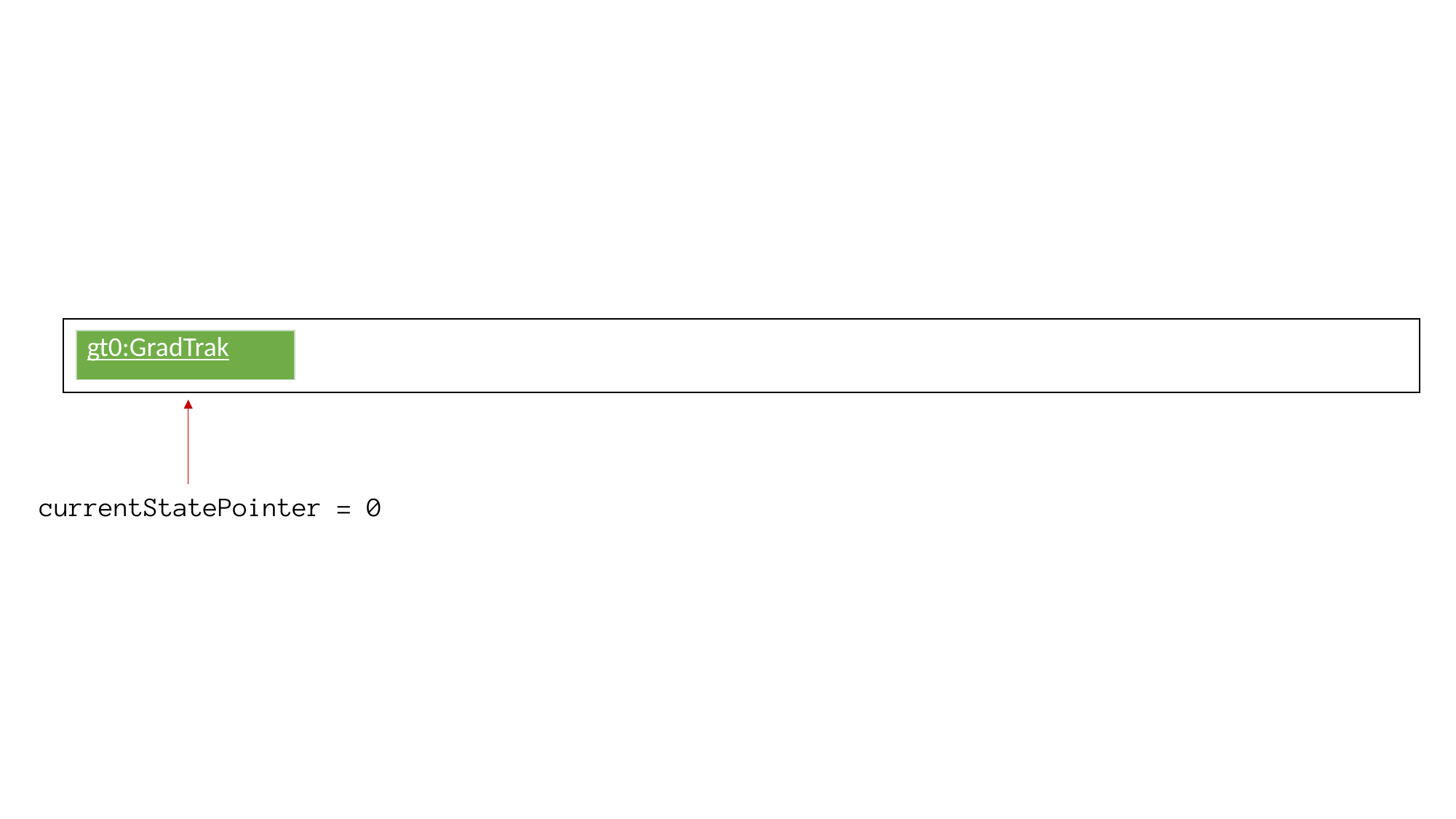

| gt0:GradTrak |
| --- |
currentStatePointer = 0